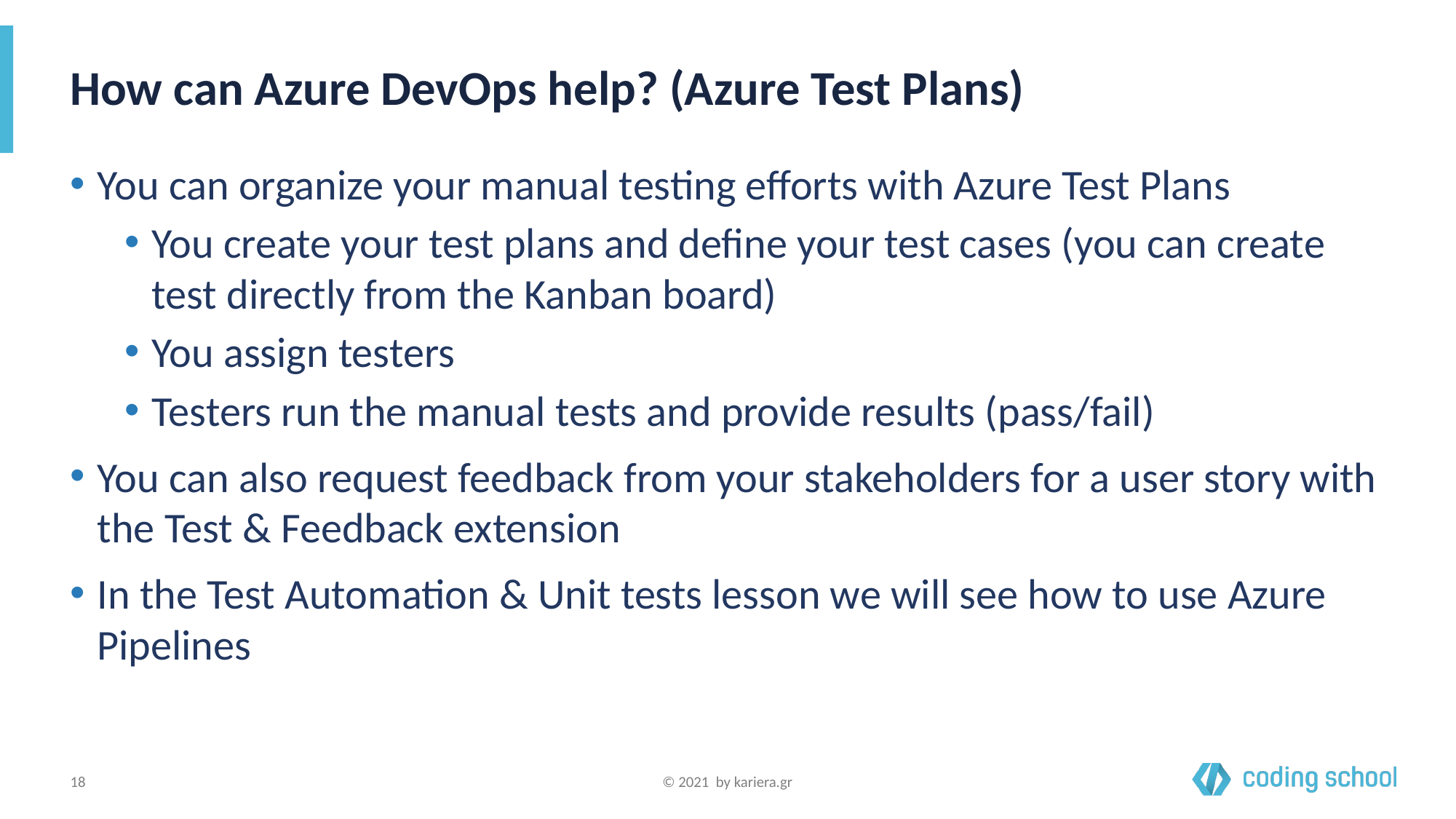

# How can Azure DevOps help? (Azure Test Plans)
You can organize your manual testing efforts with Azure Test Plans
You create your test plans and define your test cases (you can create test directly from the Kanban board)
You assign testers
Testers run the manual tests and provide results (pass/fail)
You can also request feedback from your stakeholders for a user story with the Test & Feedback extension
In the Test Automation & Unit tests lesson we will see how to use Azure Pipelines
18
© 2021  by kariera.gr